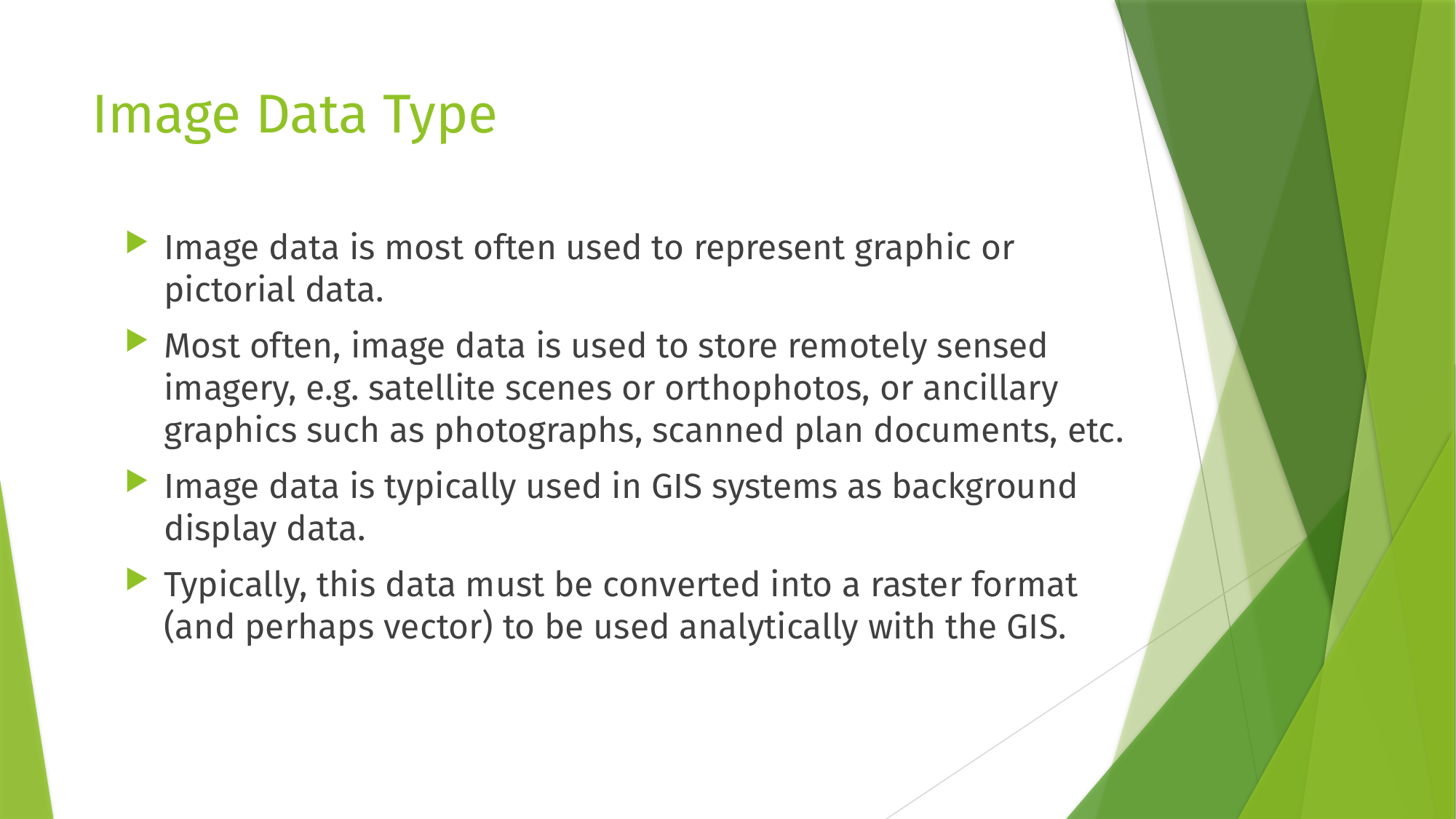

# Image Data Type
Image data is most often used to represent graphic or pictorial data.
Most often, image data is used to store remotely sensed imagery, e.g. satellite scenes or orthophotos, or ancillary graphics such as photographs, scanned plan documents, etc.
Image data is typically used in GIS systems as background display data.
Typically, this data must be converted into a raster format (and perhaps vector) to be used analytically with the GIS.